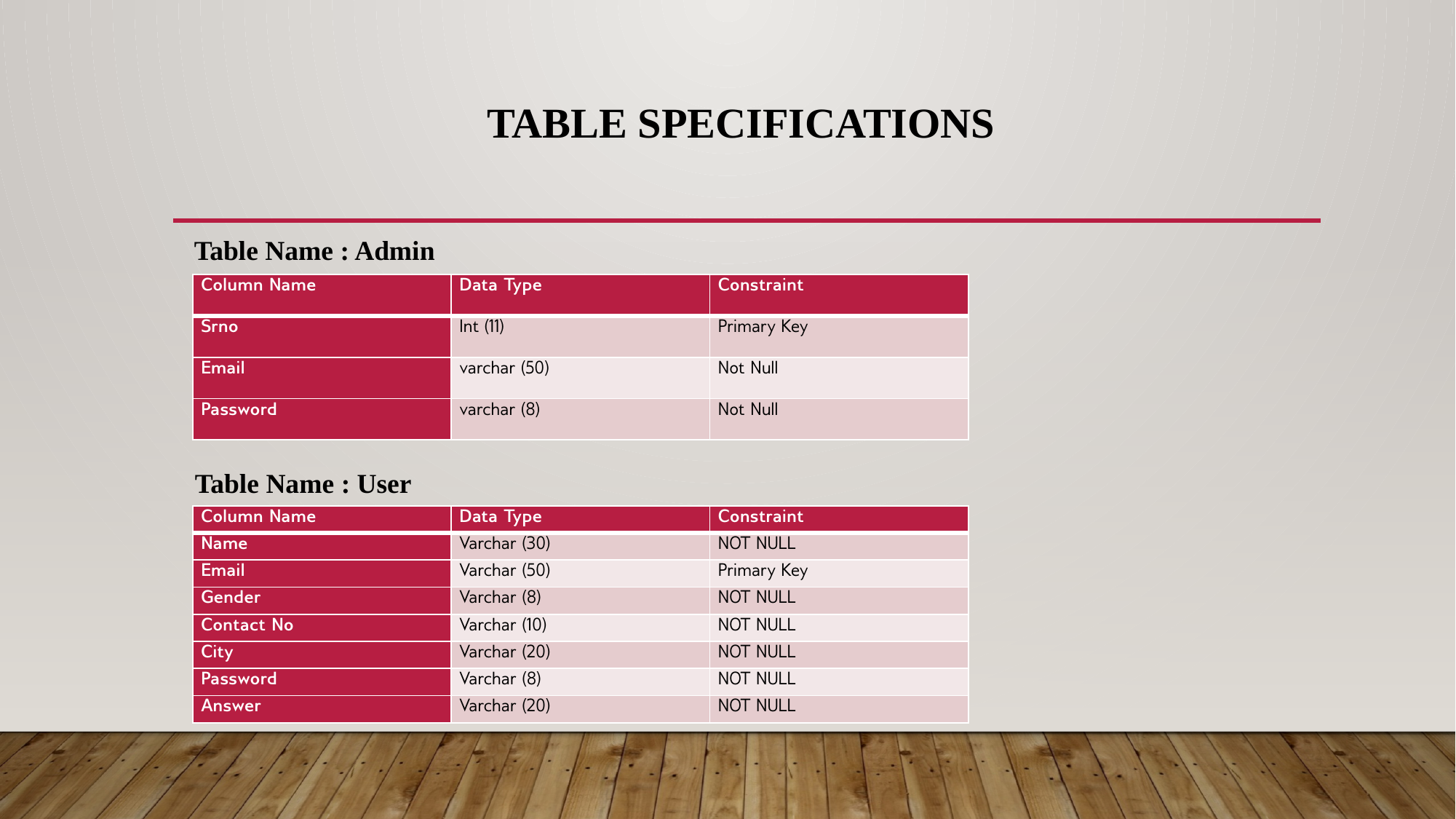

# Table specifications
Table Name : Admin
| Column Name | Data Type | Constraint |
| --- | --- | --- |
| Srno | Int (11) | Primary Key |
| Email | varchar (50) | Not Null |
| Password | varchar (8) | Not Null |
Table Name : User
| Column Name | Data Type | Constraint |
| --- | --- | --- |
| Name | Varchar (30) | NOT NULL |
| Email | Varchar (50) | Primary Key |
| Gender | Varchar (8) | NOT NULL |
| Contact No | Varchar (10) | NOT NULL |
| City | Varchar (20) | NOT NULL |
| Password | Varchar (8) | NOT NULL |
| Answer | Varchar (20) | NOT NULL |